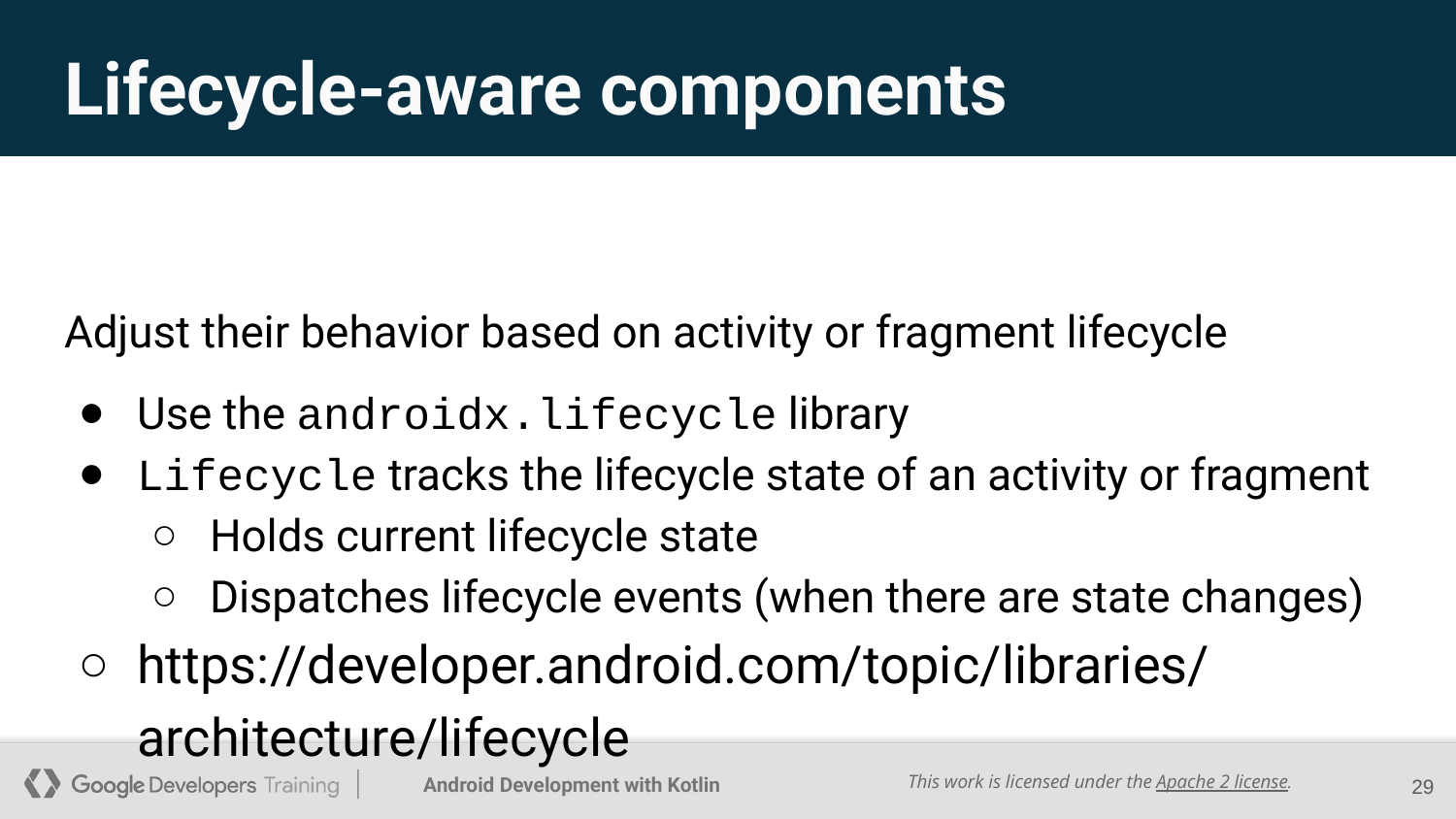

# Lifecycle-aware components
Adjust their behavior based on activity or fragment lifecycle
Use the androidx.lifecycle library
Lifecycle tracks the lifecycle state of an activity or fragment
Holds current lifecycle state
Dispatches lifecycle events (when there are state changes)
https://developer.android.com/topic/libraries/architecture/lifecycle
29